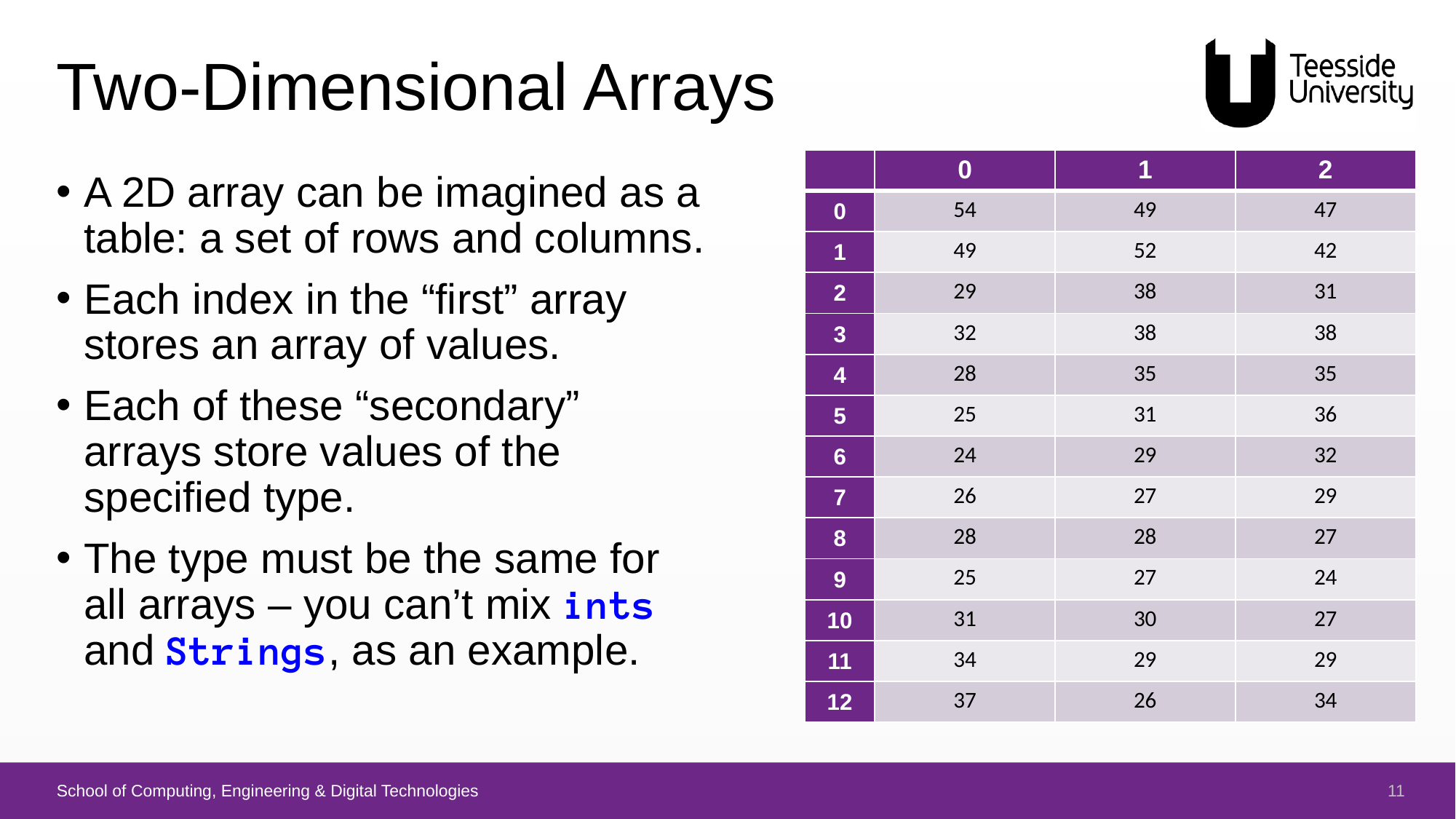

# Two-Dimensional Arrays
|  | 0 | 1 | 2 |
| --- | --- | --- | --- |
| 0 | 54 | 49 | 47 |
| 1 | 49 | 52 | 42 |
| 2 | 29 | 38 | 31 |
| 3 | 32 | 38 | 38 |
| 4 | 28 | 35 | 35 |
| 5 | 25 | 31 | 36 |
| 6 | 24 | 29 | 32 |
| 7 | 26 | 27 | 29 |
| 8 | 28 | 28 | 27 |
| 9 | 25 | 27 | 24 |
| 10 | 31 | 30 | 27 |
| 11 | 34 | 29 | 29 |
| 12 | 37 | 26 | 34 |
A 2D array can be imagined as a table: a set of rows and columns.
Each index in the “first” array stores an array of values.
Each of these “secondary” arrays store values of the specified type.
The type must be the same for all arrays – you can’t mix ints and Strings, as an example.

11
School of Computing, Engineering & Digital Technologies